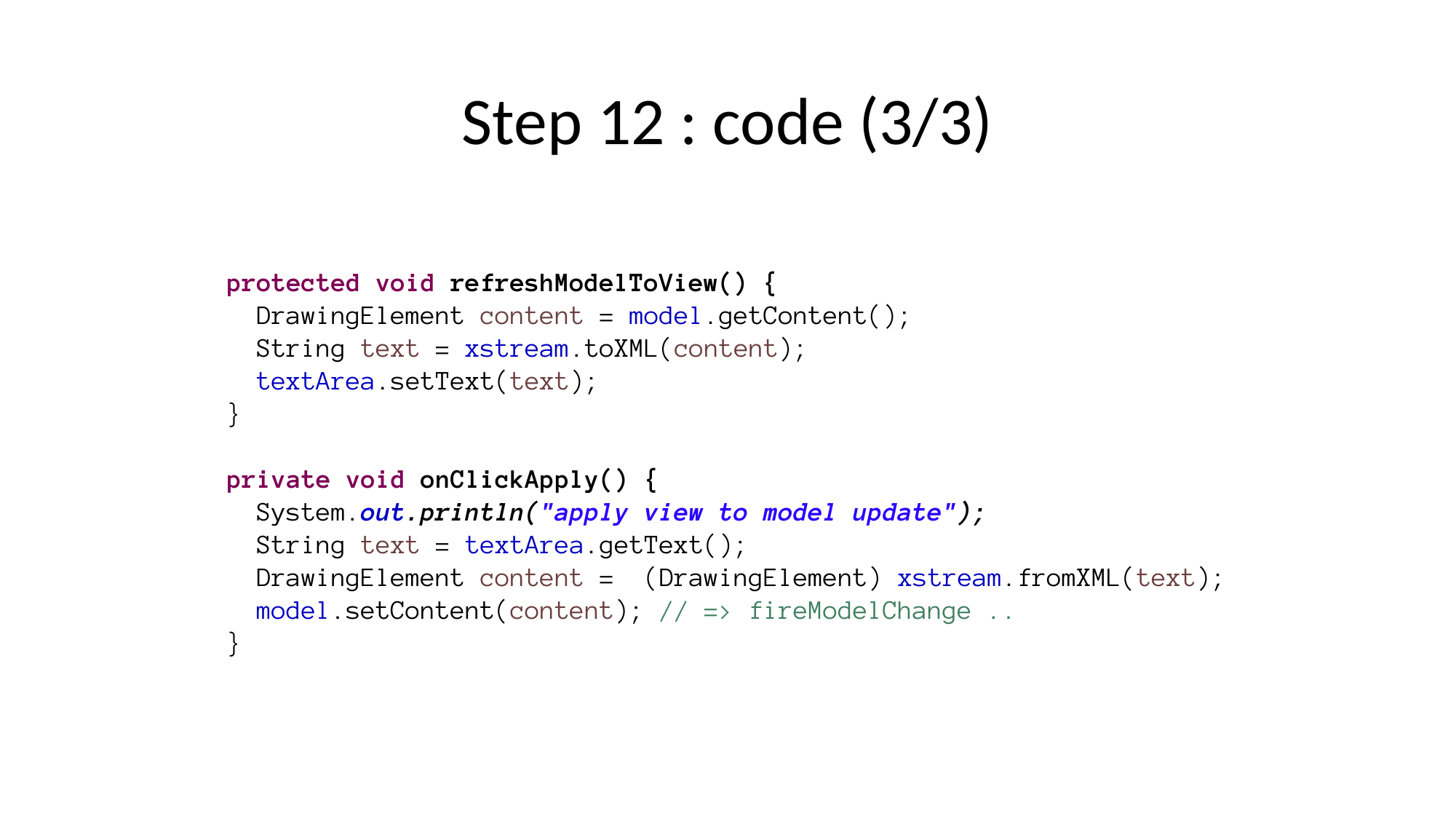

# Step 12 : code (3/3)
protected void refreshModelToView() {
  DrawingElement content = model.getContent();
  String text = xstream.toXML(content);
  textArea.setText(text);
}

private void onClickApply() {
  System.out.println("apply view to model update");
  String text = textArea.getText();
  DrawingElement content =  (DrawingElement) xstream.fromXML(text);
  model.setContent(content); // => fireModelChange ..
}